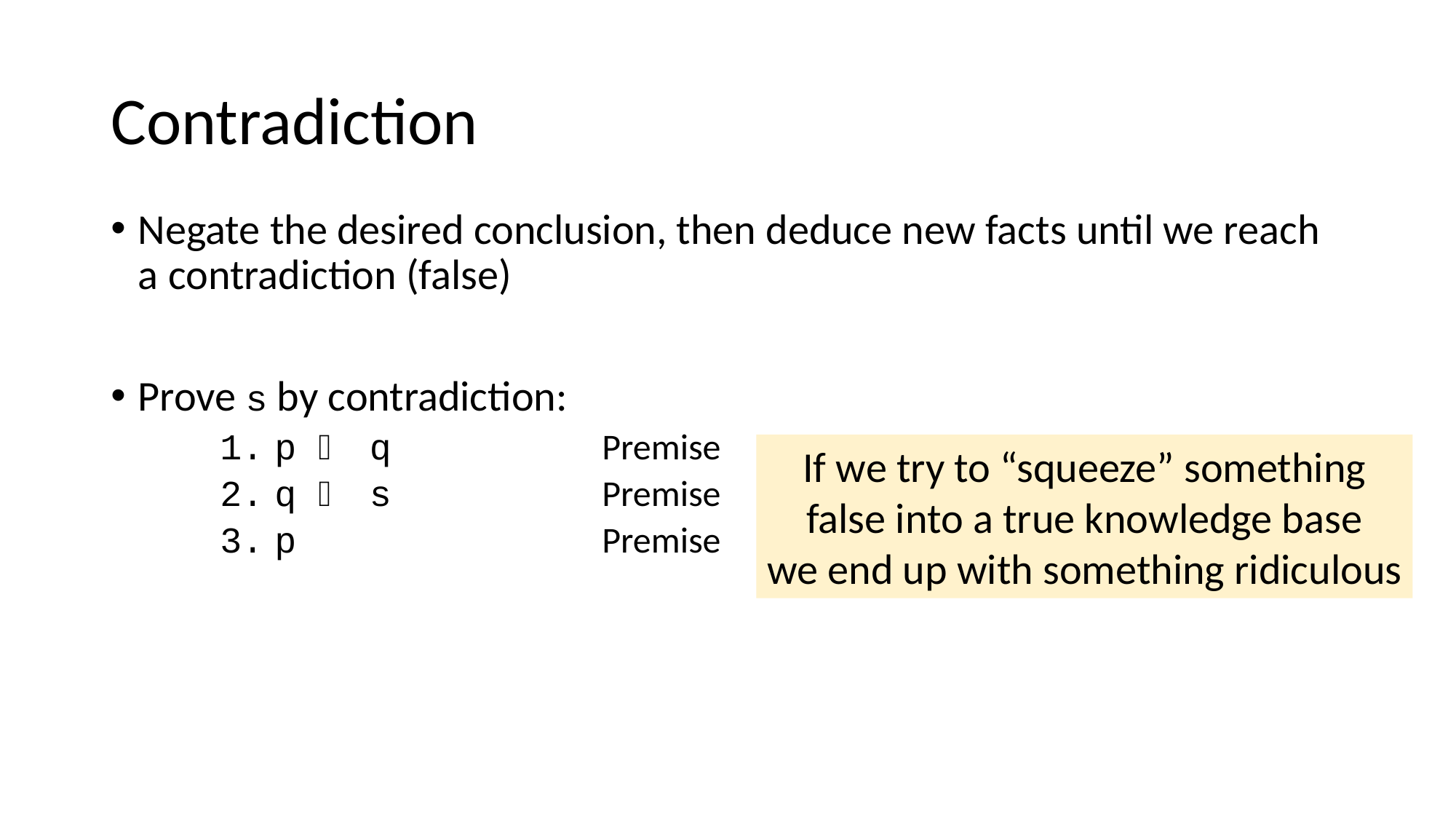

# Contradiction
Negate the desired conclusion, then deduce new facts until we reach a contradiction (false)

Prove s by contradiction:
p → q		Premise
q → s		Premise
p			Premise
If we try to “squeeze” something
false into a true knowledge base
we end up with something ridiculous